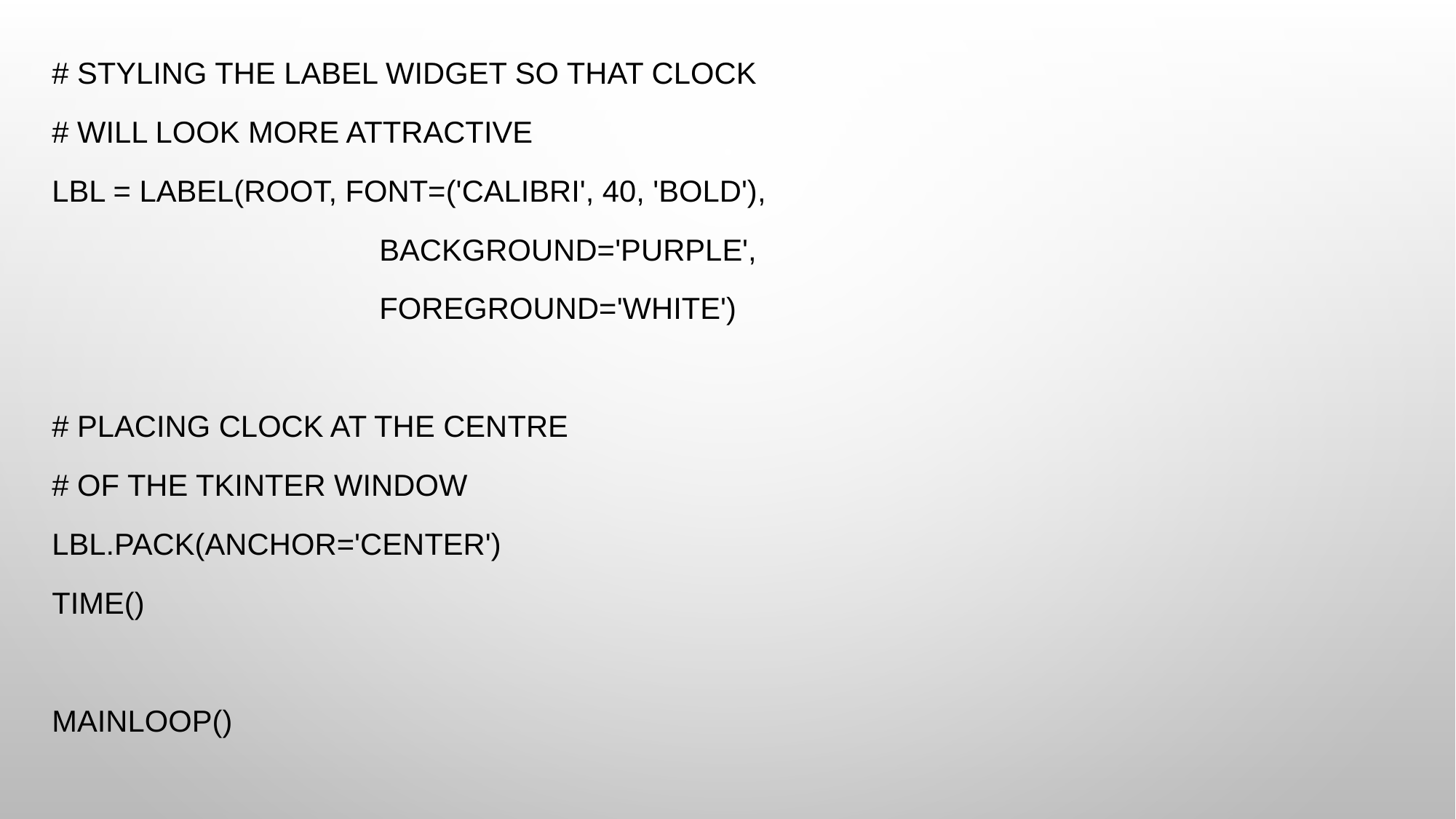

# Styling the label widget so that clock
# will look more attractive
lbl = Label(root, font=('calibri', 40, 'bold'),
			background='purple',
			foreground='white')

# Placing clock at the centre
# of the tkinter window
lbl.pack(anchor='center')
time()

mainloop()
#